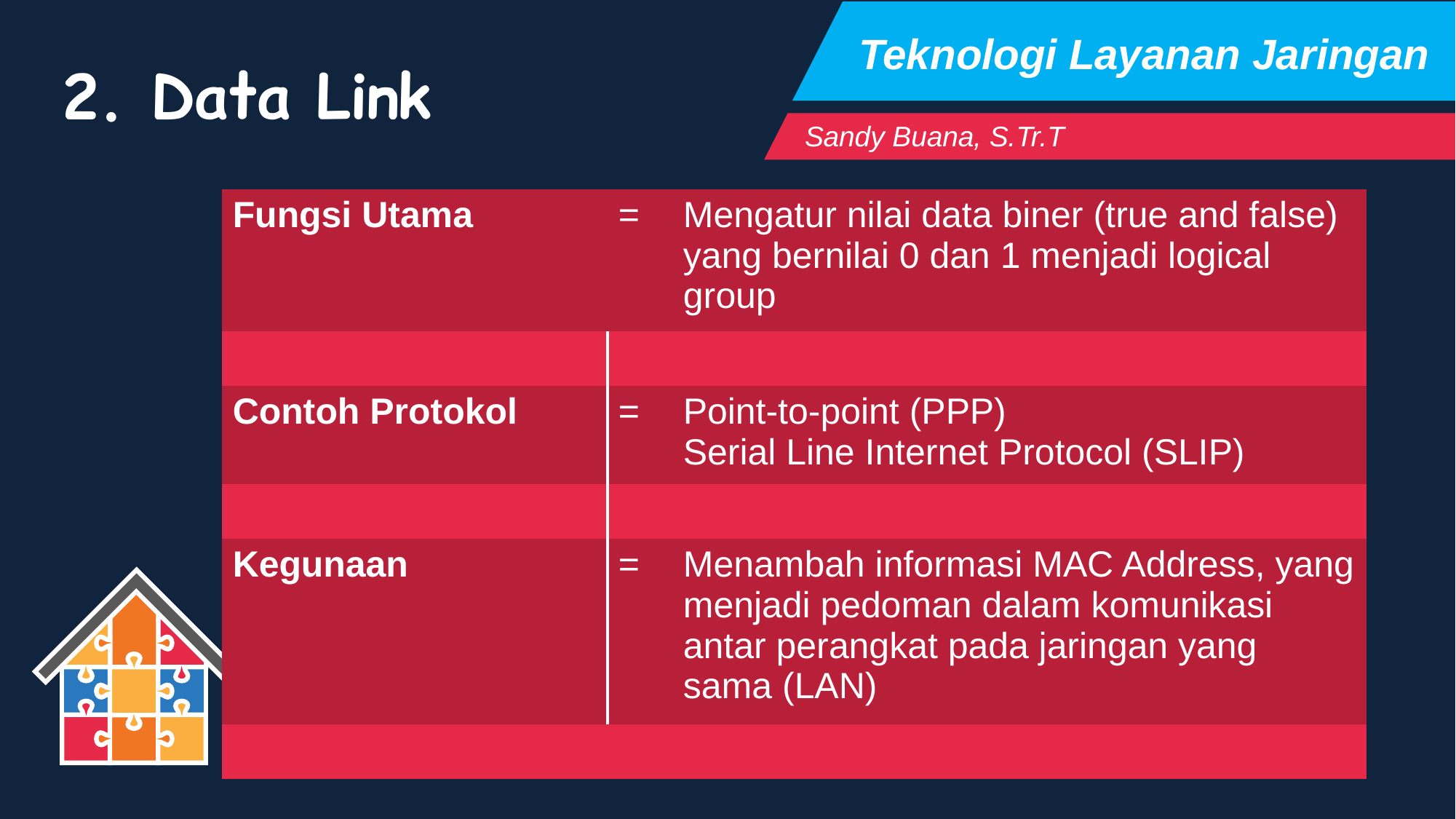

Teknologi Layanan Jaringan
2. Data Link

Sandy Buana, S.Tr.T
| Fungsi Utama | = | Mengatur nilai data biner (true and false) yang bernilai 0 dan 1 menjadi logical group |
| --- | --- | --- |
|  |  |  |
| Contoh Protokol | = | Point-to-point (PPP) Serial Line Internet Protocol (SLIP) |
|  |  |  |
| Kegunaan | = | Menambah informasi MAC Address, yang menjadi pedoman dalam komunikasi antar perangkat pada jaringan yang sama (LAN) |
|  |  |  |